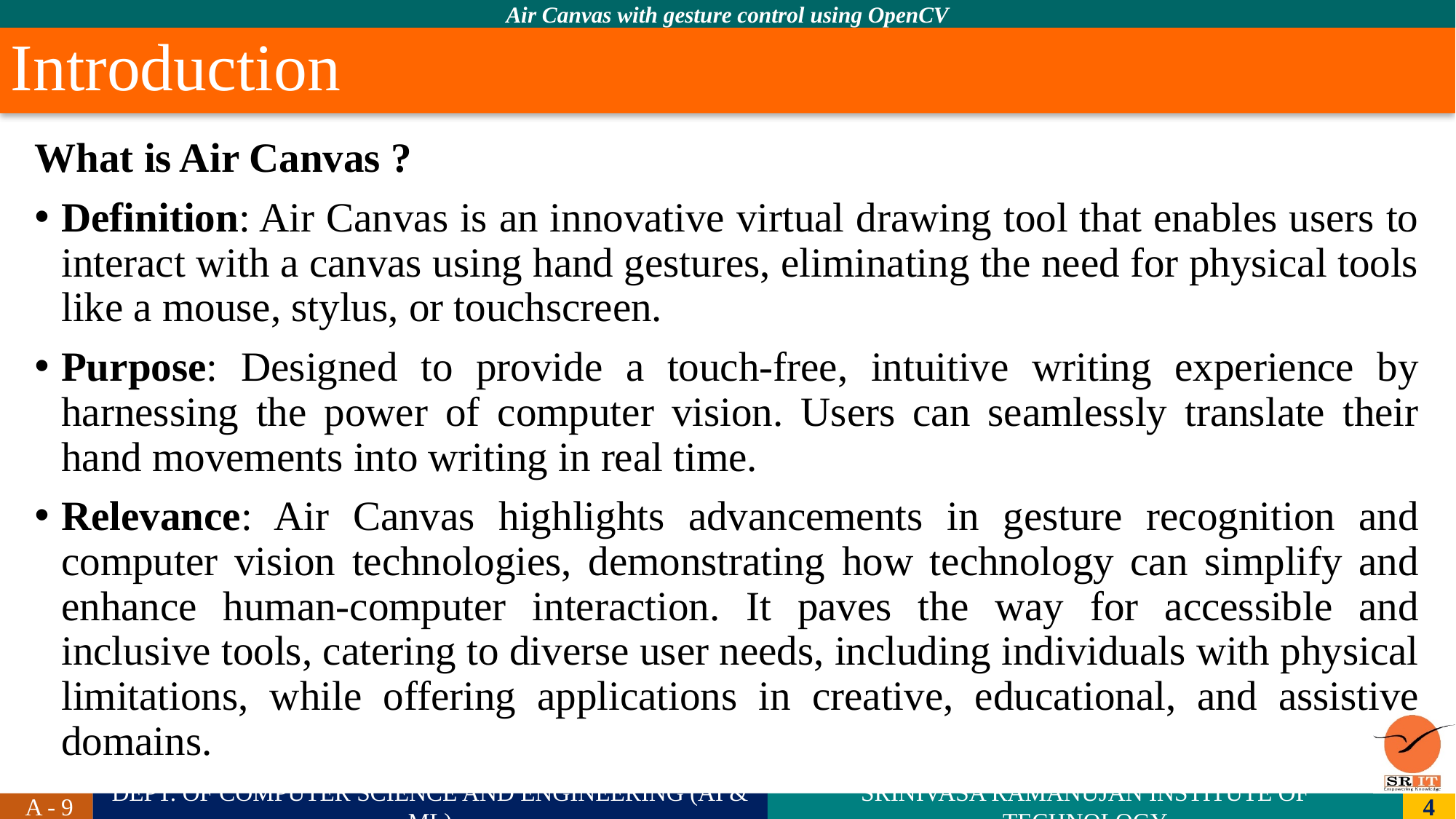

# Introduction
What is Air Canvas ?
Definition: Air Canvas is an innovative virtual drawing tool that enables users to interact with a canvas using hand gestures, eliminating the need for physical tools like a mouse, stylus, or touchscreen.
Purpose: Designed to provide a touch-free, intuitive writing experience by harnessing the power of computer vision. Users can seamlessly translate their hand movements into writing in real time.
Relevance: Air Canvas highlights advancements in gesture recognition and computer vision technologies, demonstrating how technology can simplify and enhance human-computer interaction. It paves the way for accessible and inclusive tools, catering to diverse user needs, including individuals with physical limitations, while offering applications in creative, educational, and assistive domains.